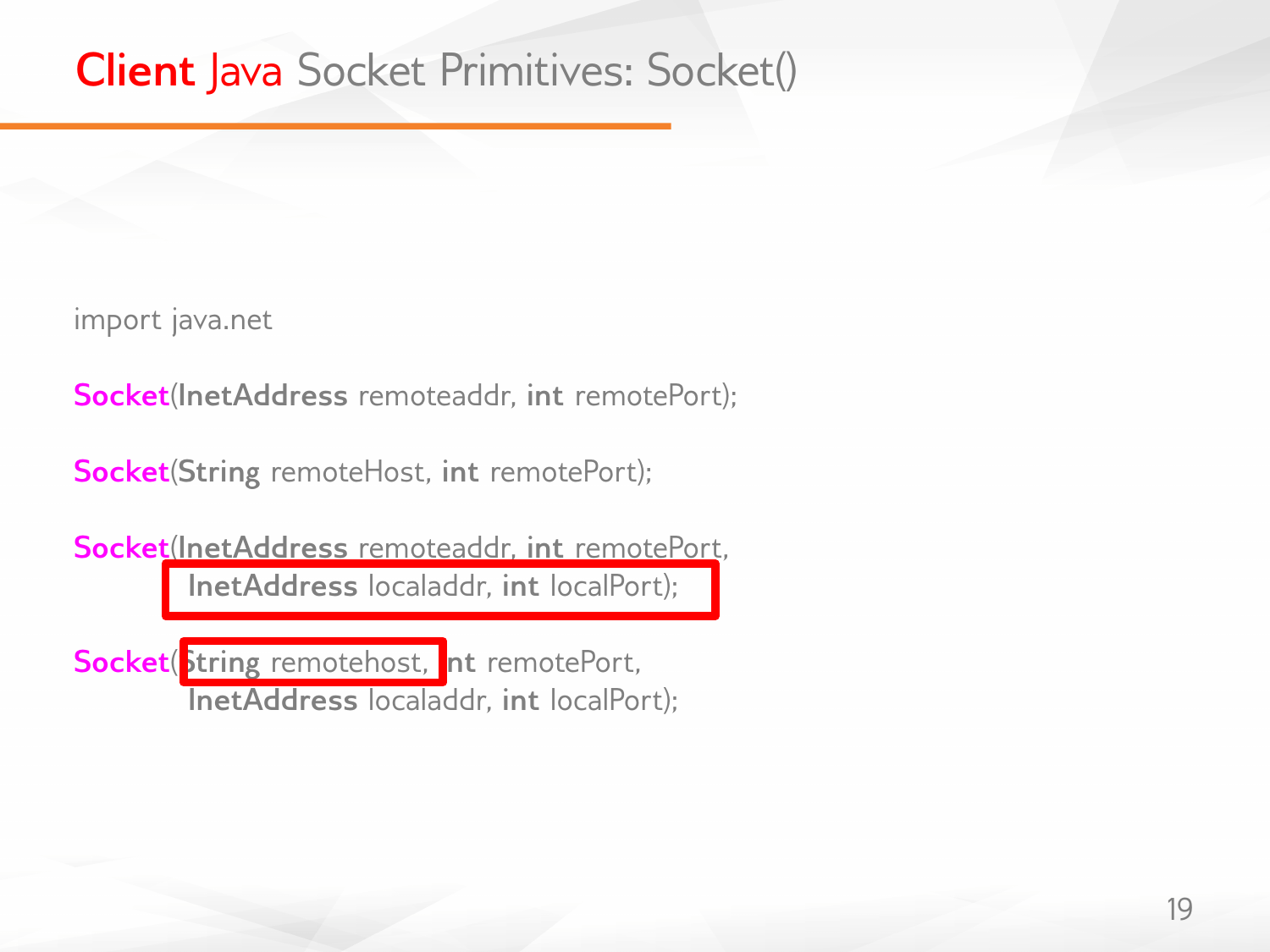

# Client Java Socket Primitives: Socket()
import java.net

Socket(InetAddress remoteaddr, int remotePort);

Socket(String remoteHost, int remotePort);

Socket(InetAddress remoteaddr, int remotePort,
            InetAddress localaddr, int localPort);

Socket(String remotehost, int remotePort,
            InetAddress localaddr, int localPort);

19